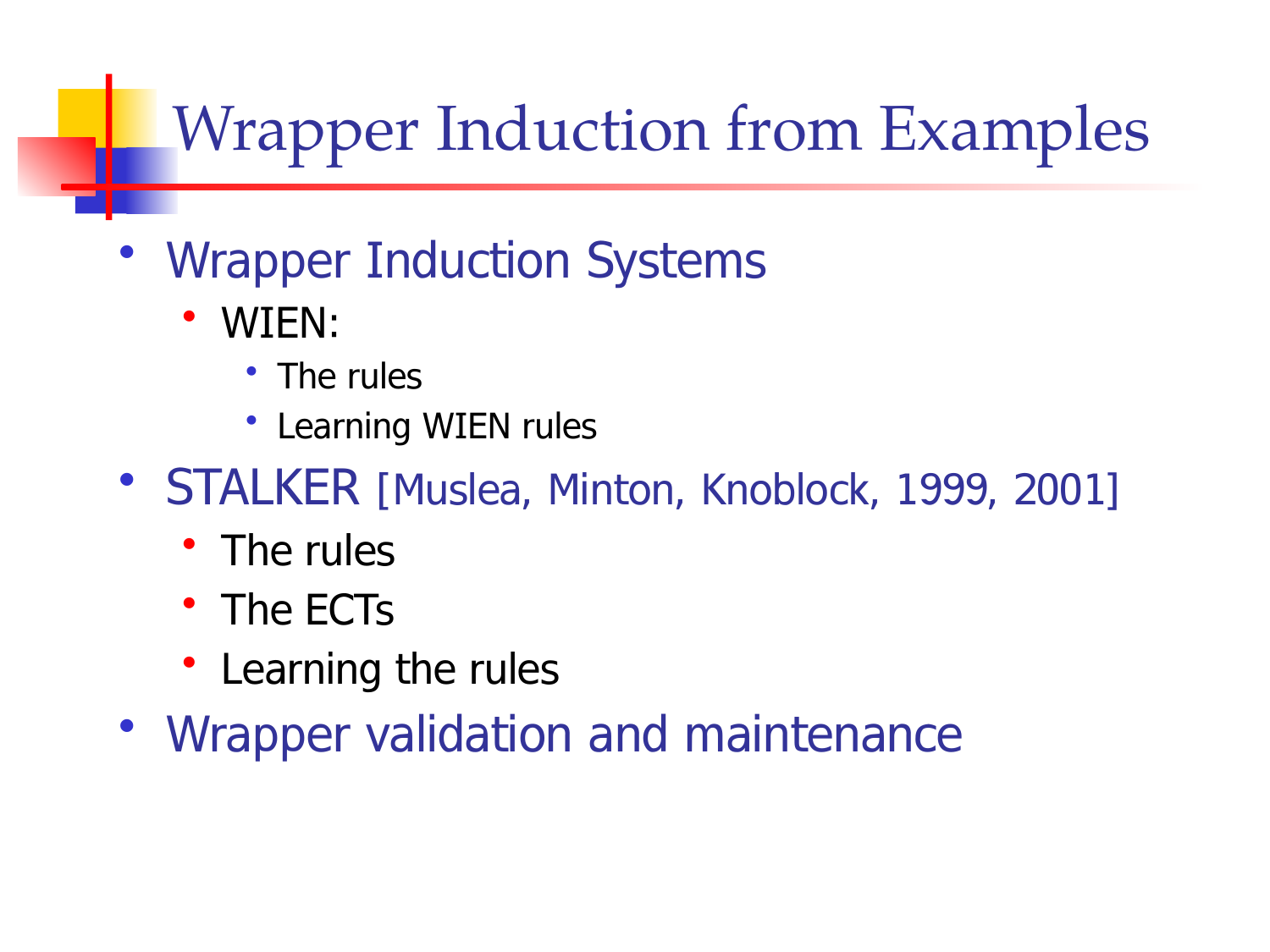

# Wrapper Induction from Examples
Wrapper Induction Systems
WIEN:
The rules
Learning WIEN rules
STALKER [Muslea, Minton, Knoblock, 1999, 2001]
The rules
The ECTs
Learning the rules
Wrapper validation and maintenance